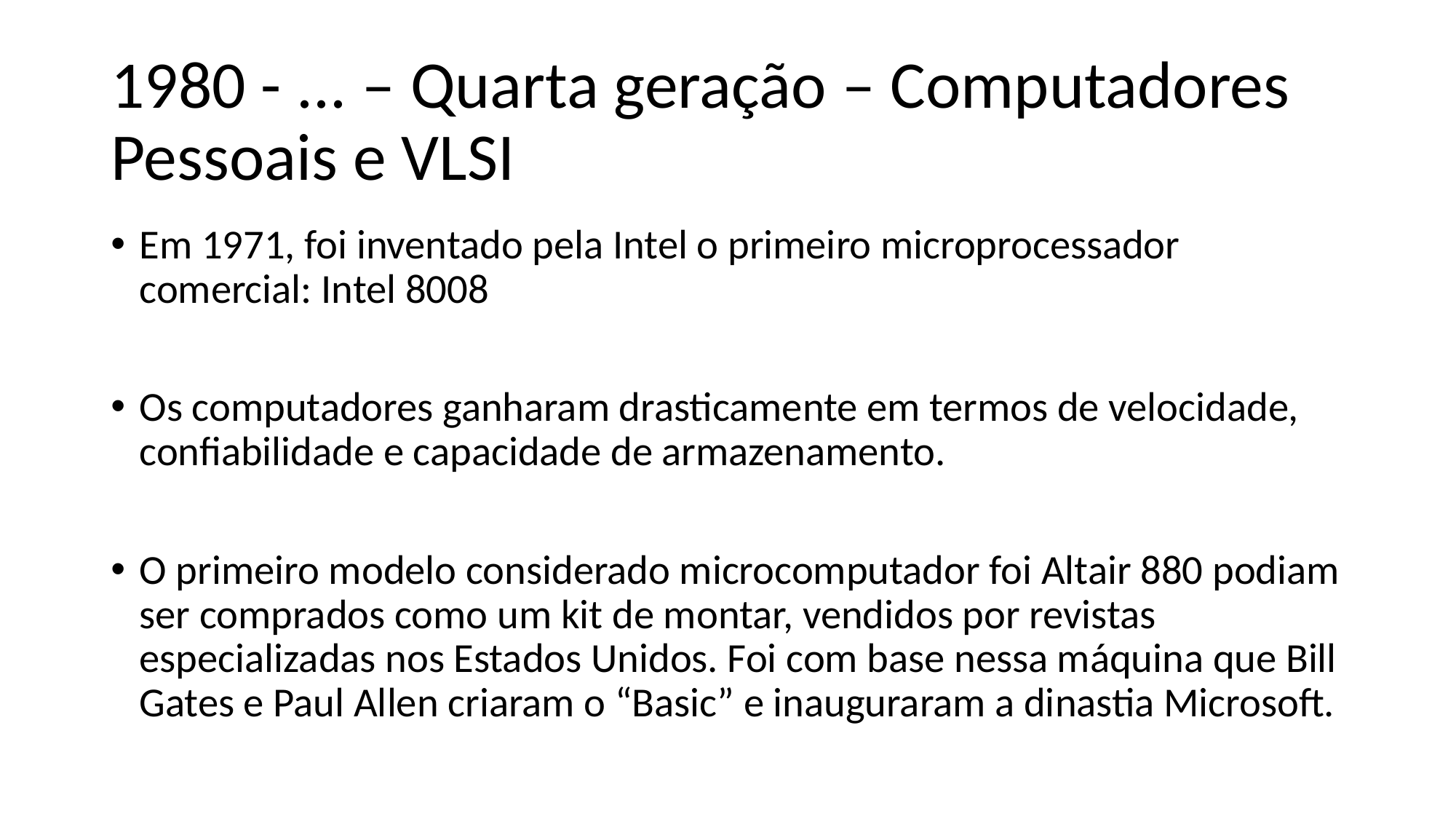

# 1980 - ... – Quarta geração – Computadores Pessoais e VLSI
Em 1971, foi inventado pela Intel o primeiro microprocessador comercial: Intel 8008

Os computadores ganharam drasticamente em termos de velocidade, confiabilidade e capacidade de armazenamento.

O primeiro modelo considerado microcomputador foi Altair 880 podiam ser comprados como um kit de montar, vendidos por revistas especializadas nos Estados Unidos. Foi com base nessa máquina que Bill Gates e Paul Allen criaram o “Basic” e inauguraram a dinastia Microsoft.